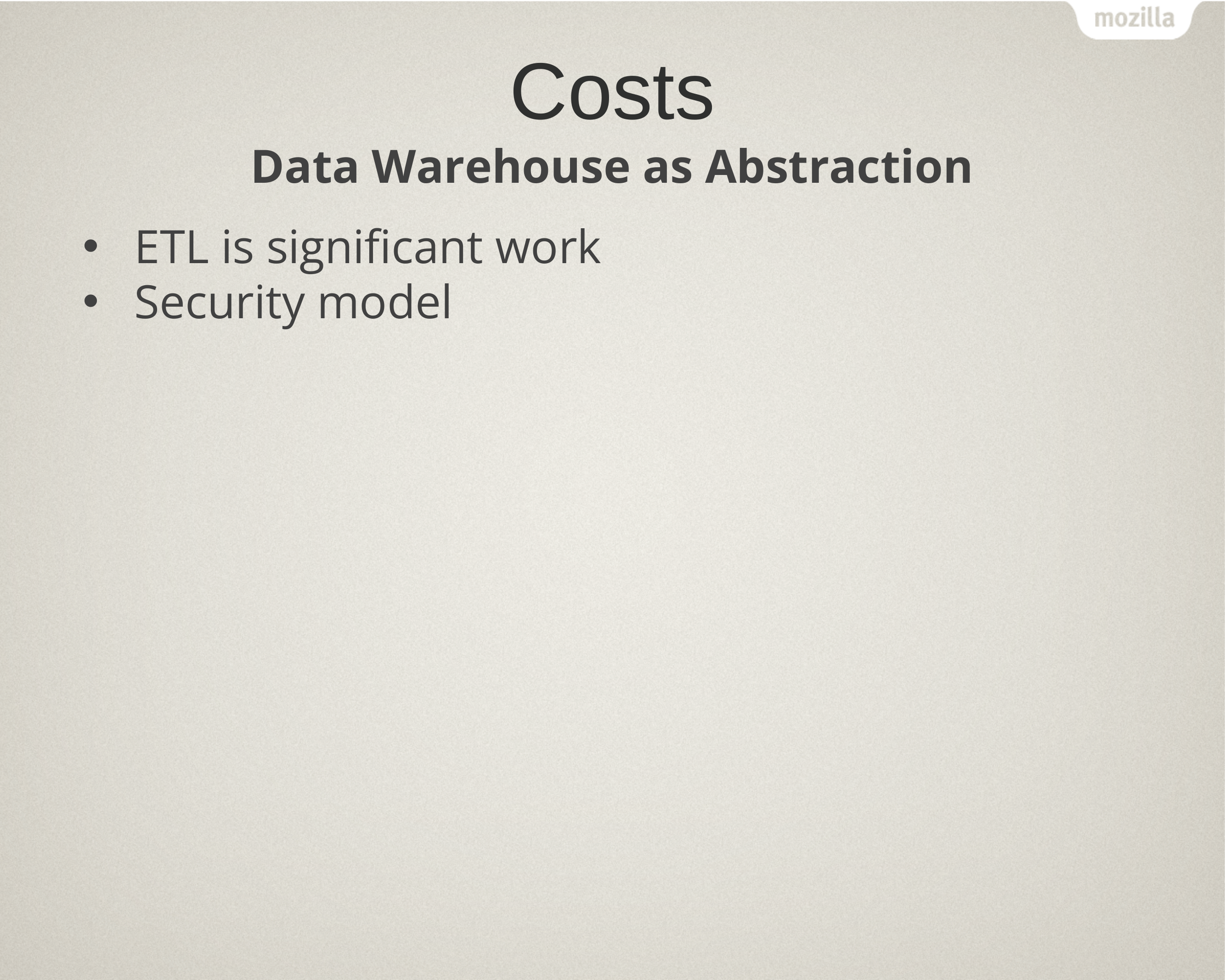

# Costs
Data Warehouse as Abstraction
ETL is significant work
Security model